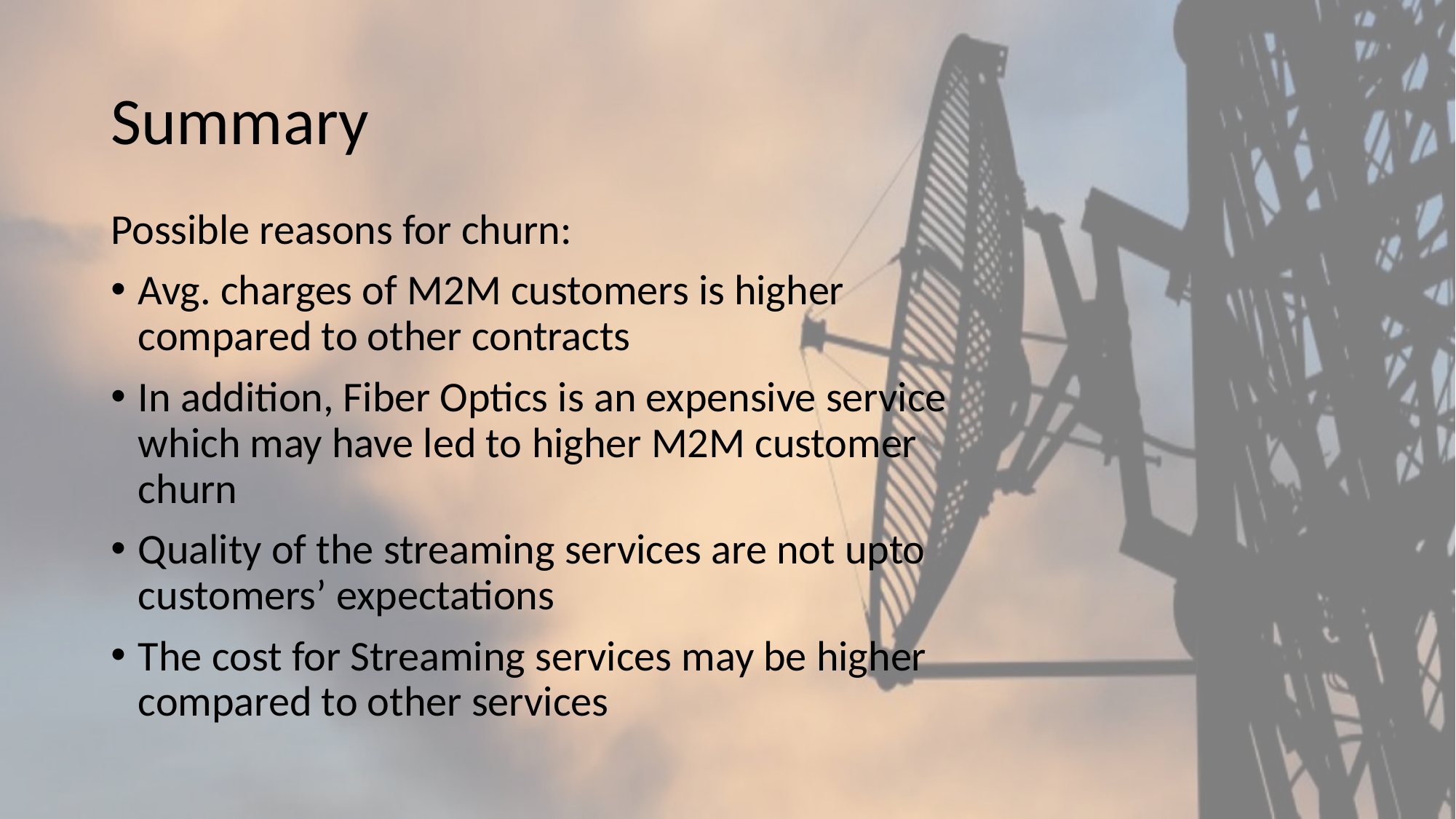

# Summary
Possible reasons for churn:
Avg. charges of M2M customers is higher compared to other contracts
In addition, Fiber Optics is an expensive service which may have led to higher M2M customer churn
Quality of the streaming services are not upto customers’ expectations
The cost for Streaming services may be higher compared to other services